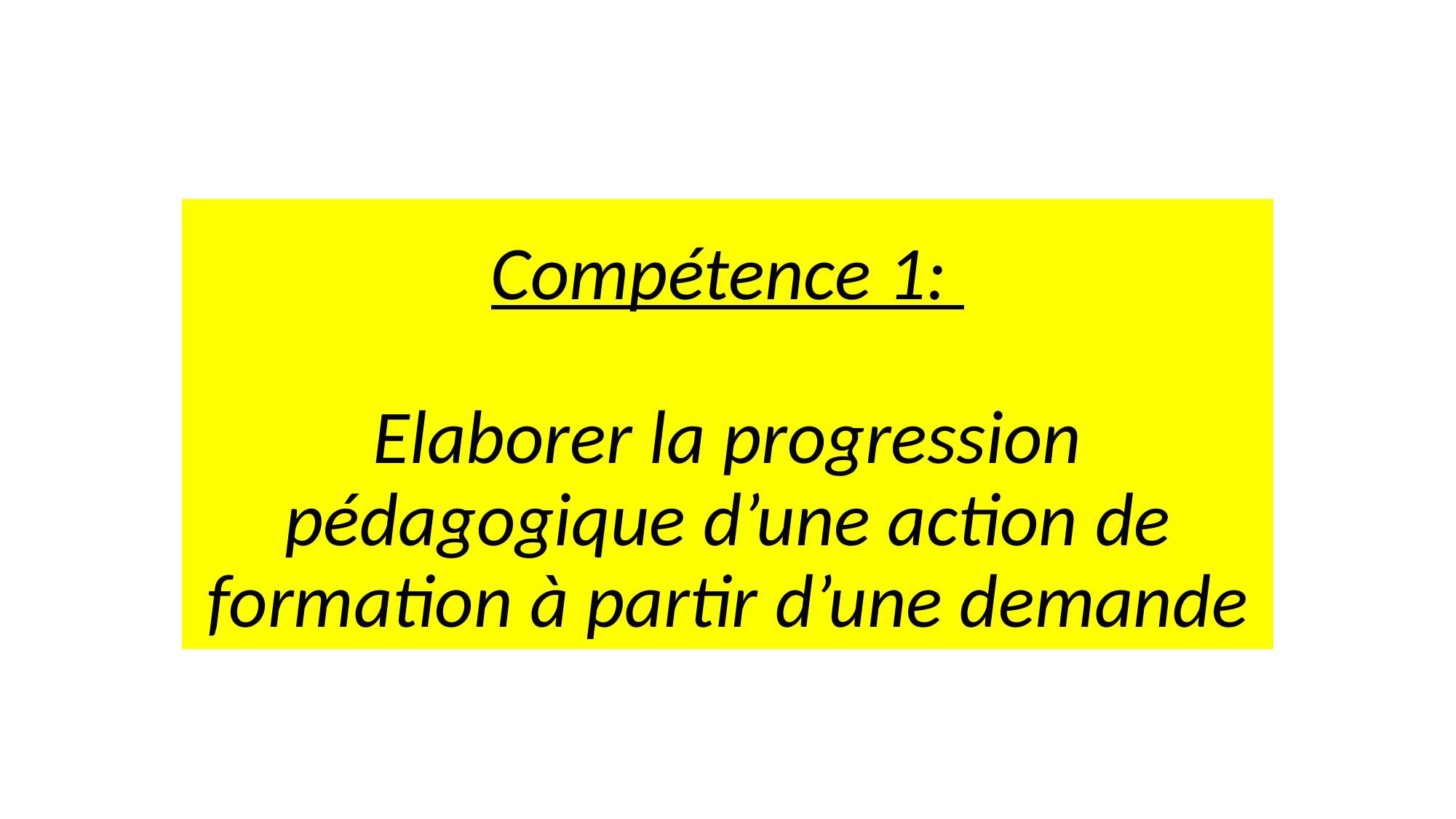

# Compétence 1: Elaborer la progression pédagogique d’une action de formation à partir d’une demande